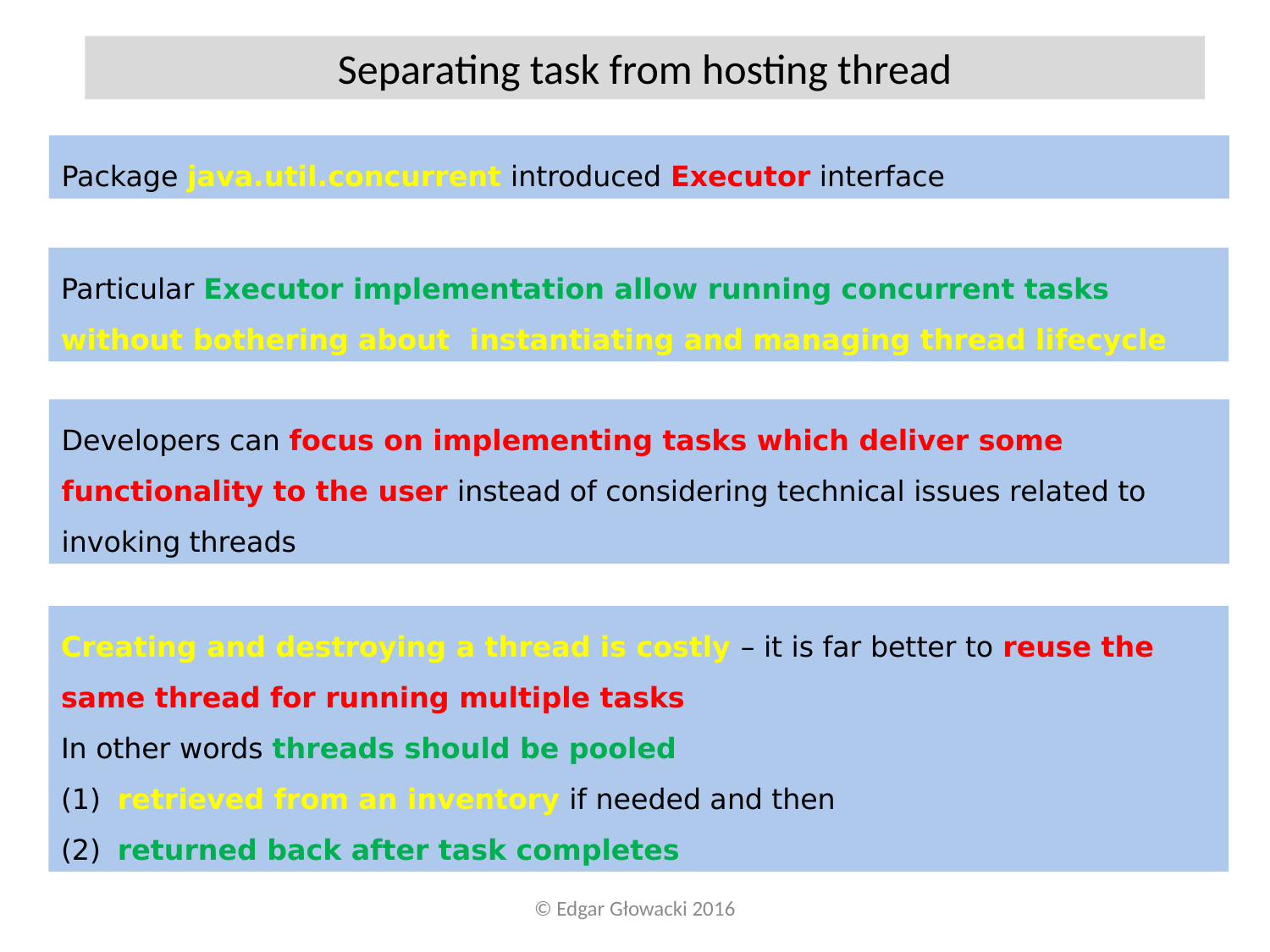

Separating task from hosting thread
Package java.util.concurrent introduced Executor interface
Particular Executor implementation allow running concurrent tasks without bothering about  instantiating and managing thread lifecycle
Developers can focus on implementing tasks which deliver some functionality to the user instead of considering technical issues related to invoking threads
Creating and destroying a thread is costly – it is far better to reuse the same thread for running multiple tasks
In other words threads should be pooled
 retrieved from an inventory if needed and then
 returned back after task completes
© Edgar Głowacki 2016